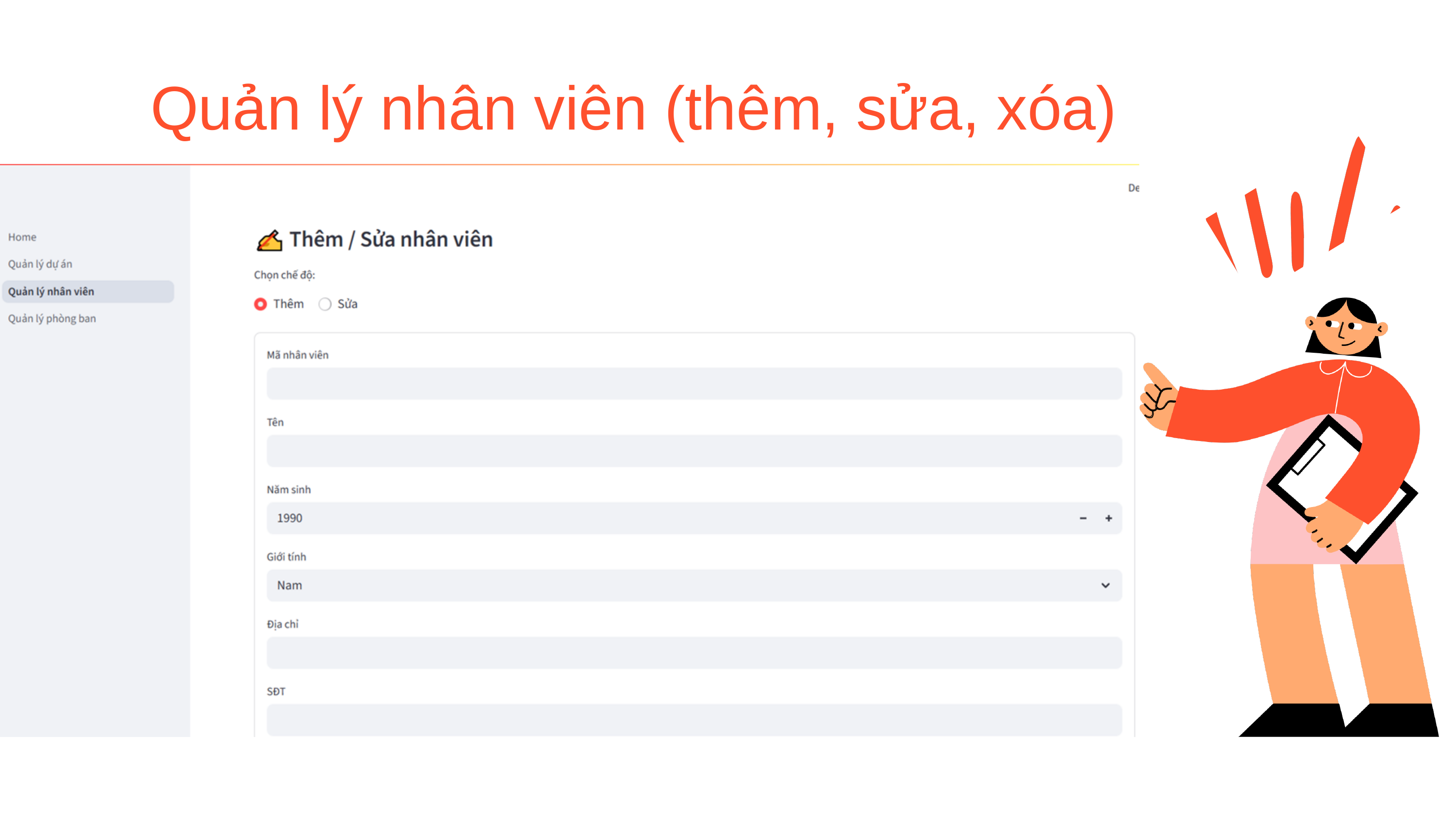

Quản lý nhân viên (thêm, sửa, xóa)